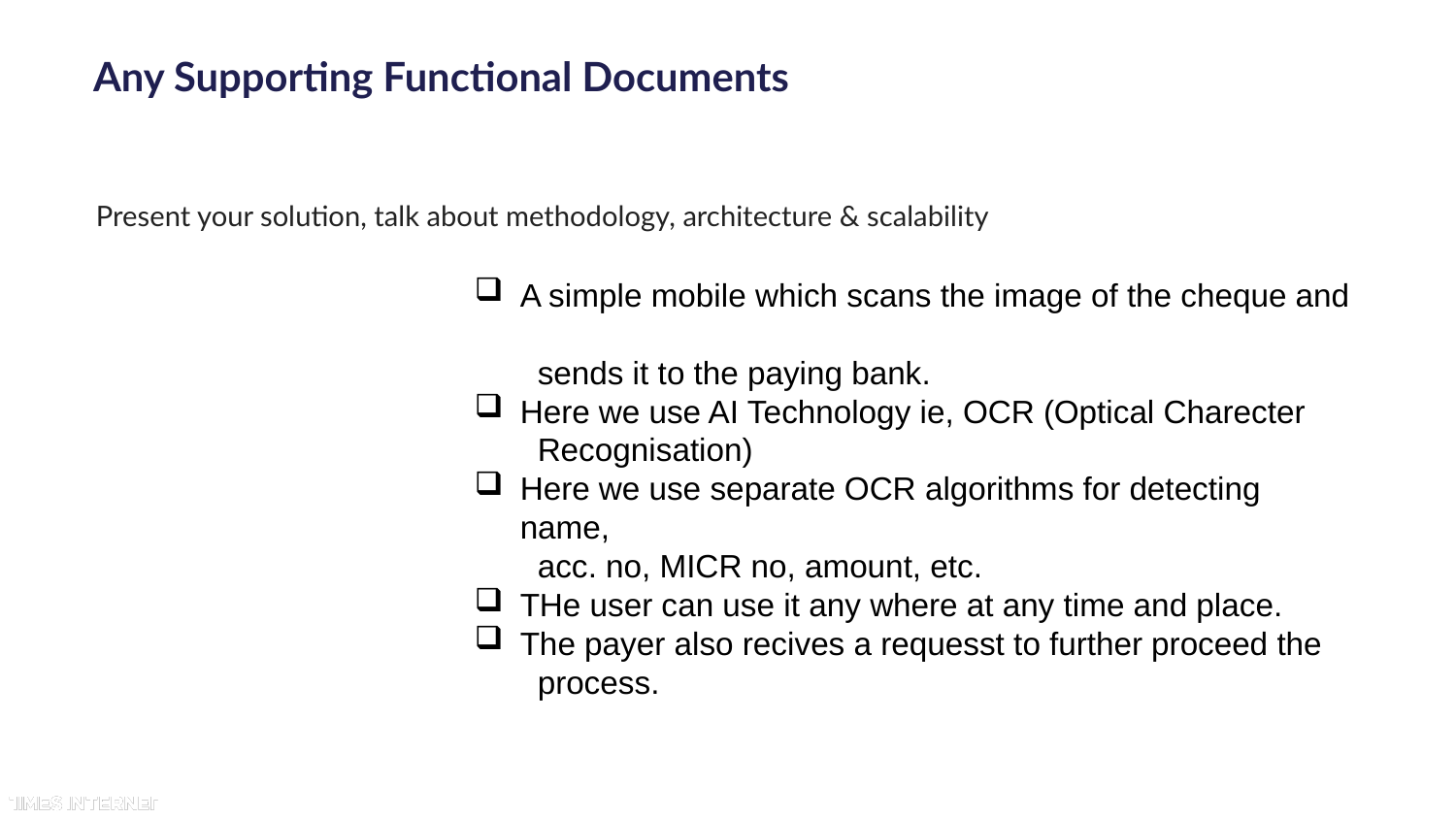

# Any Supporting Functional Documents
Present your solution, talk about methodology, architecture & scalability

A simple mobile which scans the image of the cheque and
       sends it to the paying bank.
Here we use AI Technology ie, OCR (Optical Charecter
       Recognisation)
Here we use separate OCR algorithms for detecting name,
       acc. no, MICR no, amount, etc.
THe user can use it any where at any time and place.
The payer also recives a requesst to further proceed the
       process.